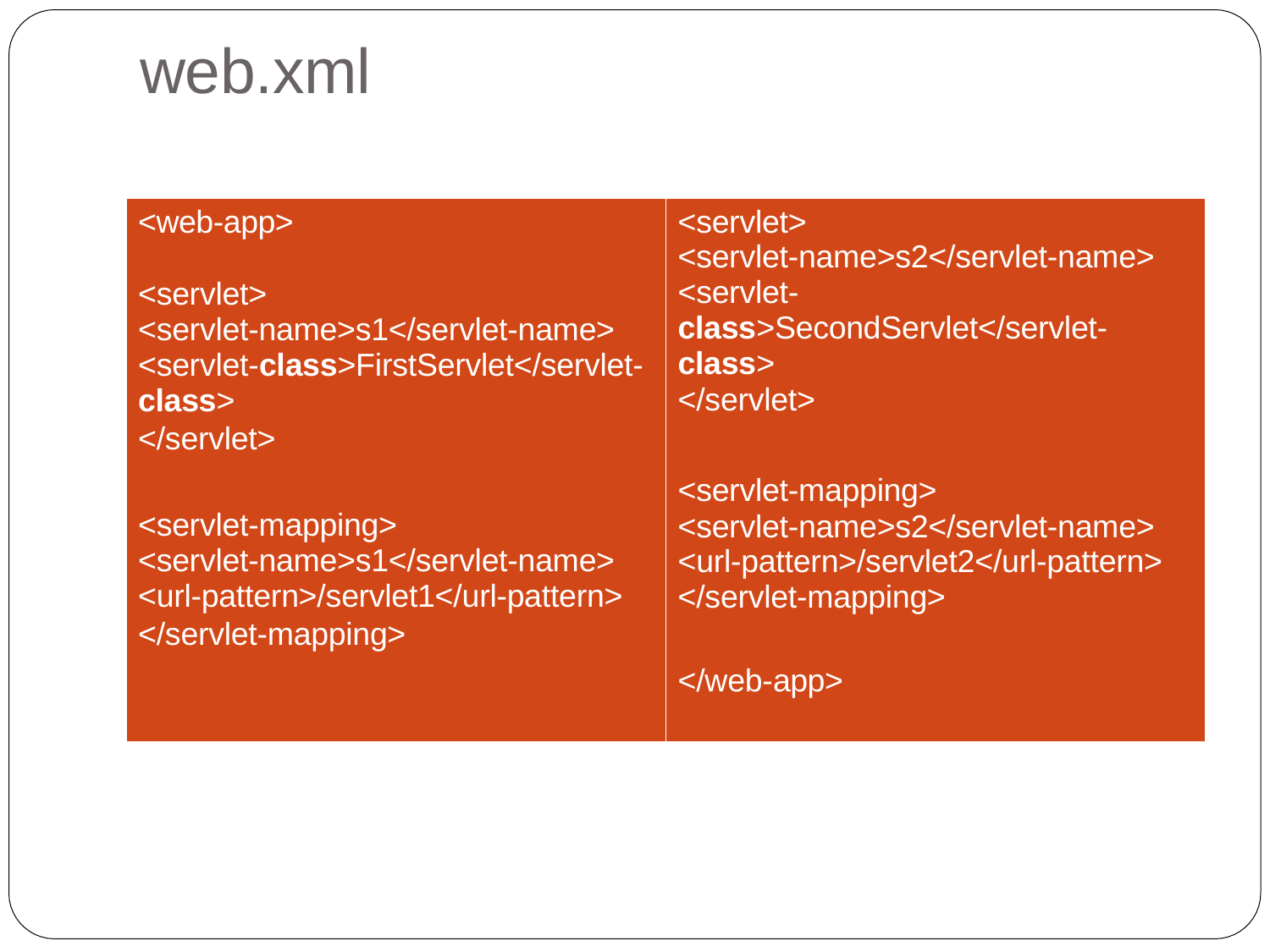

# web.xml
| <web-app> <servlet> <servlet-name>s1</servlet-name> <servlet-class>FirstServlet</servlet- class> </servlet> | <servlet> <servlet-name>s2</servlet-name> <servlet- class>SecondServlet</servlet- class> </servlet> |
| --- | --- |
| <servlet-mapping> <servlet-name>s1</servlet-name> <url-pattern>/servlet1</url-pattern> </servlet-mapping> | <servlet-mapping> <servlet-name>s2</servlet-name> <url-pattern>/servlet2</url-pattern> </servlet-mapping> |
|  | </web-app> |